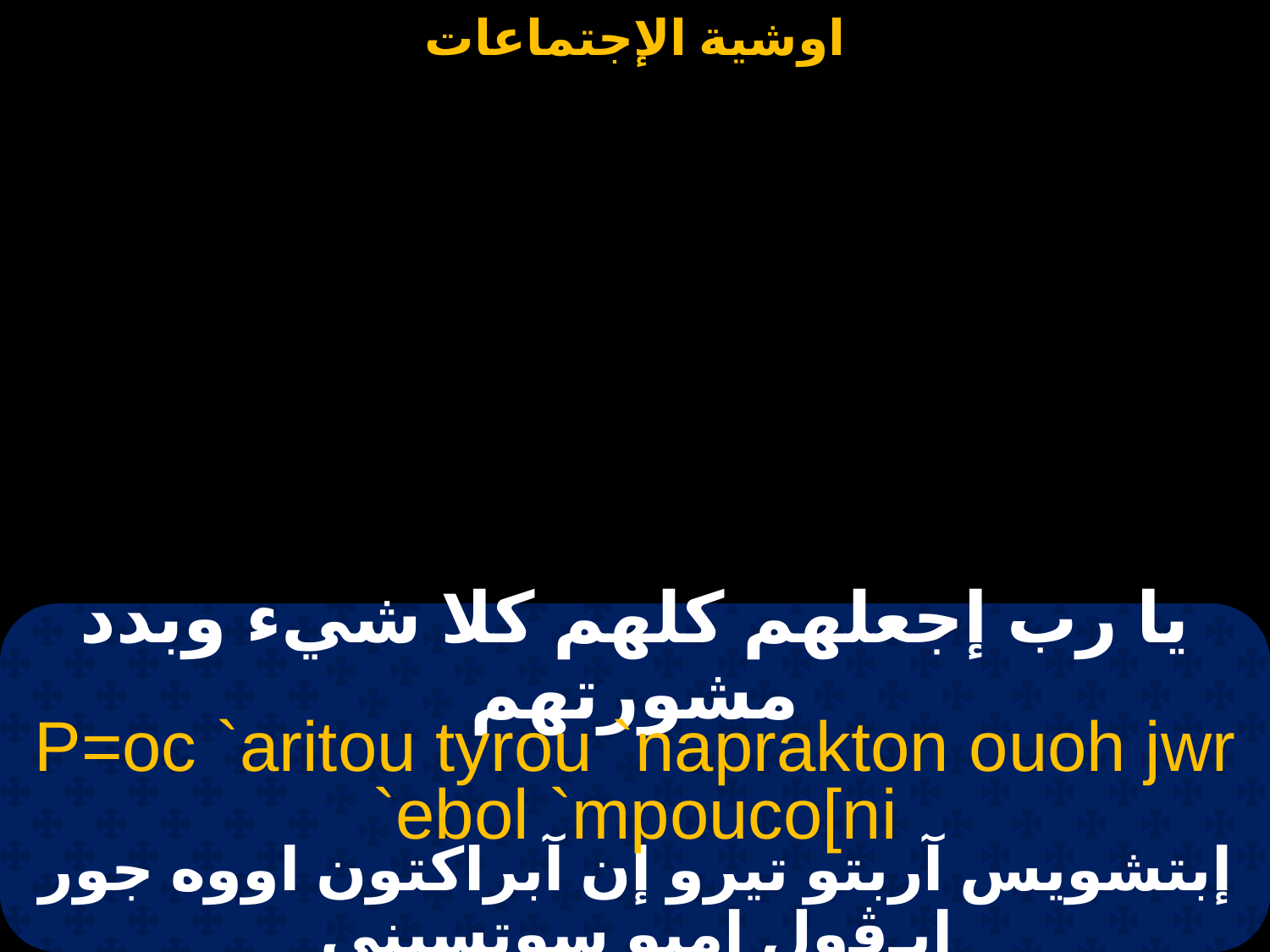

#
يا رب إجعلهم كلهم كلا شيء وبدد مشورتهم
P=oc `aritou tyrou `naprakton ouoh jwr `ebol `mpouco[ni
إبتشويس آربتو تيرو إن آبراكتون اووه جور إيـﭬول إمبو سوتسيني